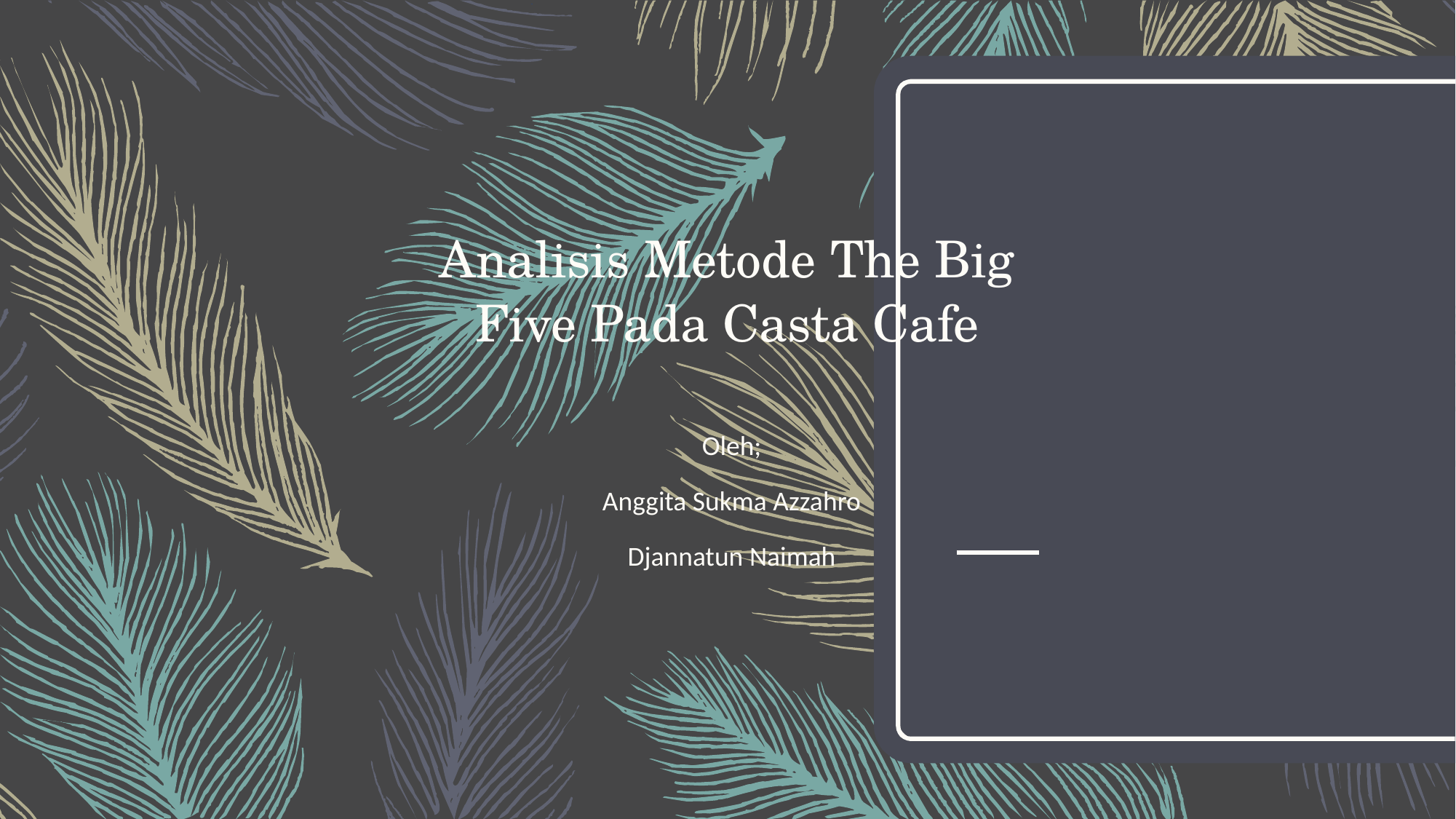

# Analisis Metode The Big Five Pada Casta Cafe
Oleh;
Anggita Sukma Azzahro
Djannatun Naimah